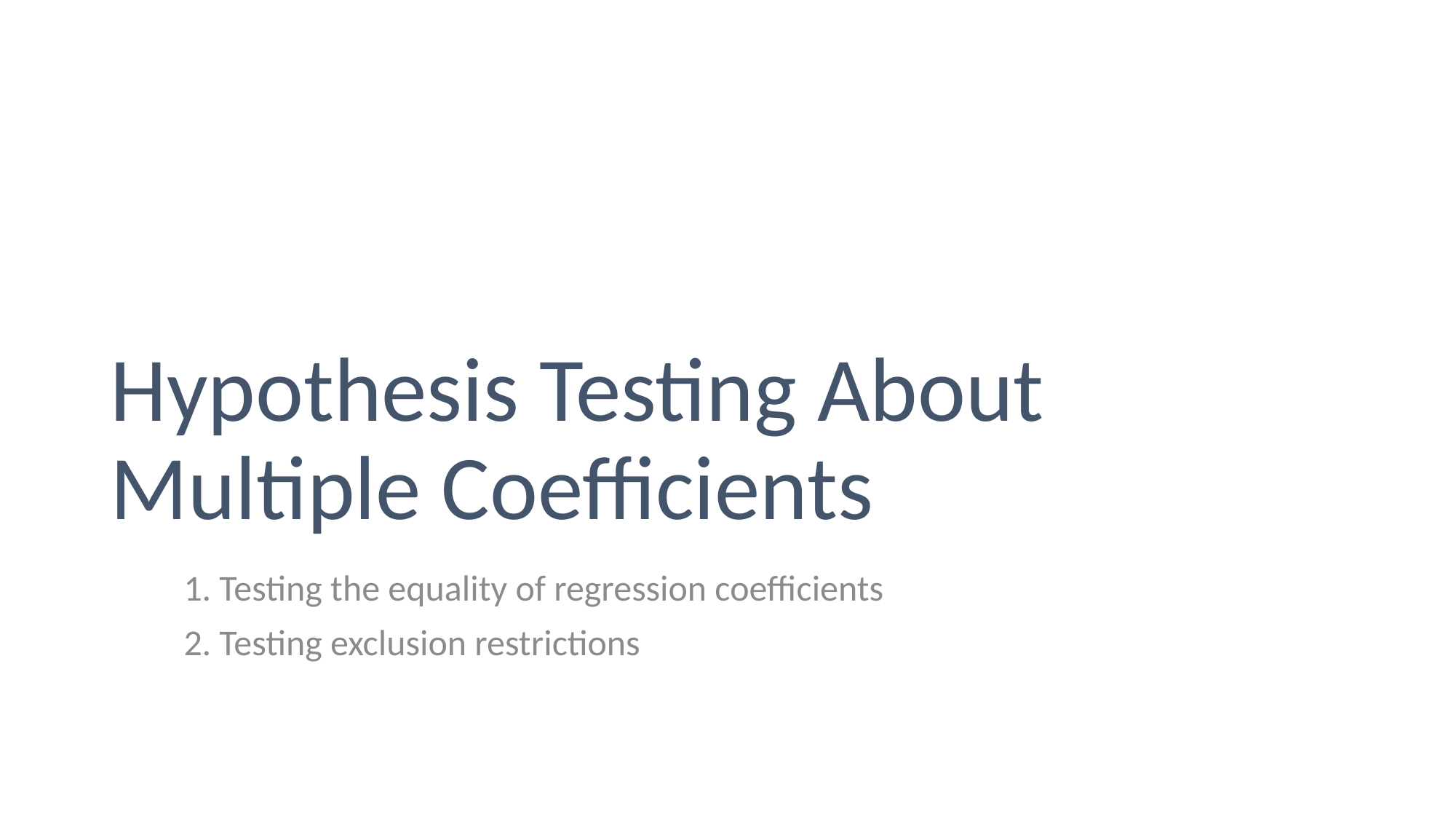

# Hypothesis Testing About Multiple Coefficients
1. Testing the equality of regression coefficients
2. Testing exclusion restrictions